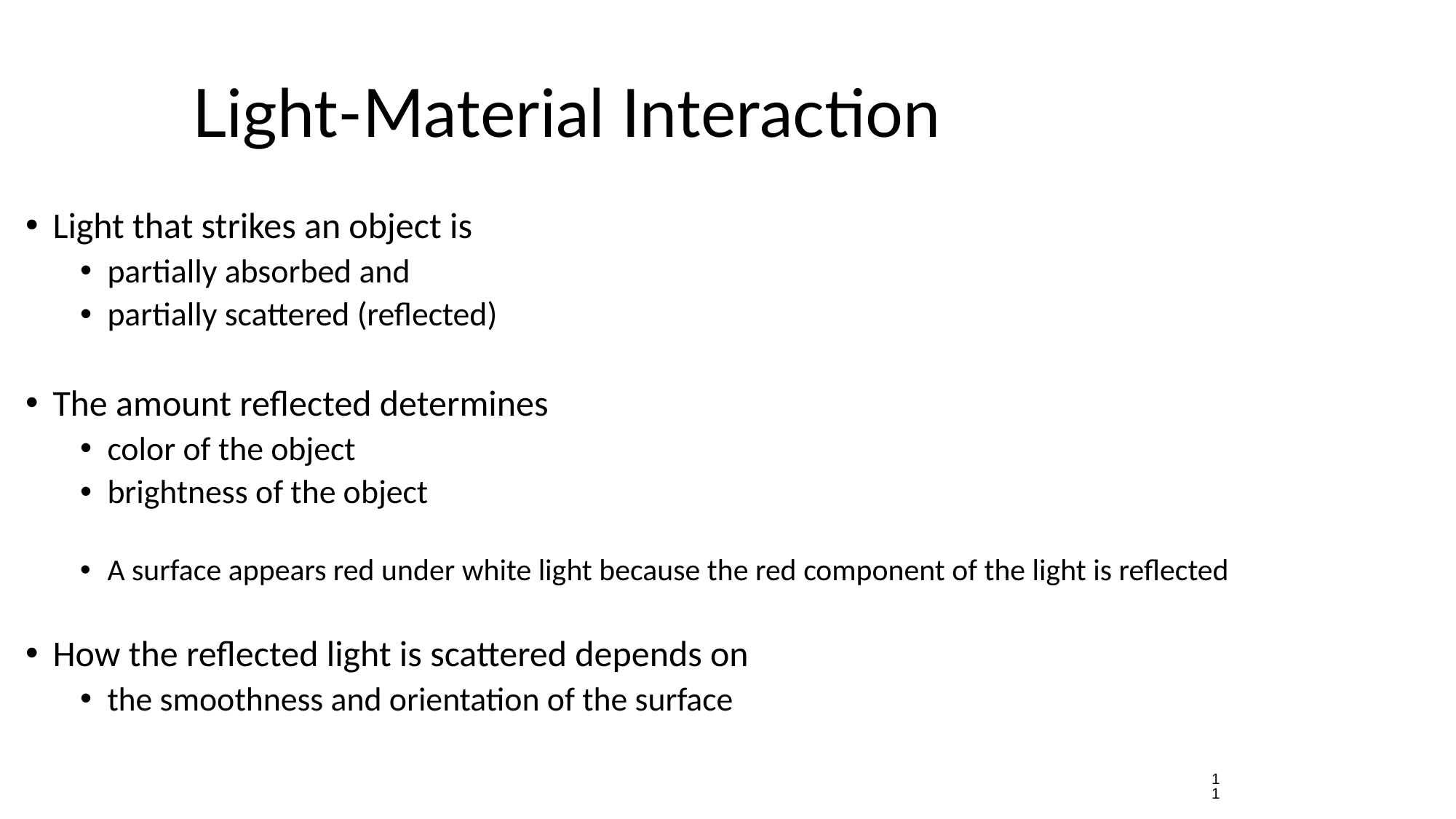

# Light-Material Interaction
Light that strikes an object is
partially absorbed and
partially scattered (reflected)
The amount reflected determines
color of the object
brightness of the object
A surface appears red under white light because the red component of the light is reflected
How the reflected light is scattered depends on
the smoothness and orientation of the surface
11